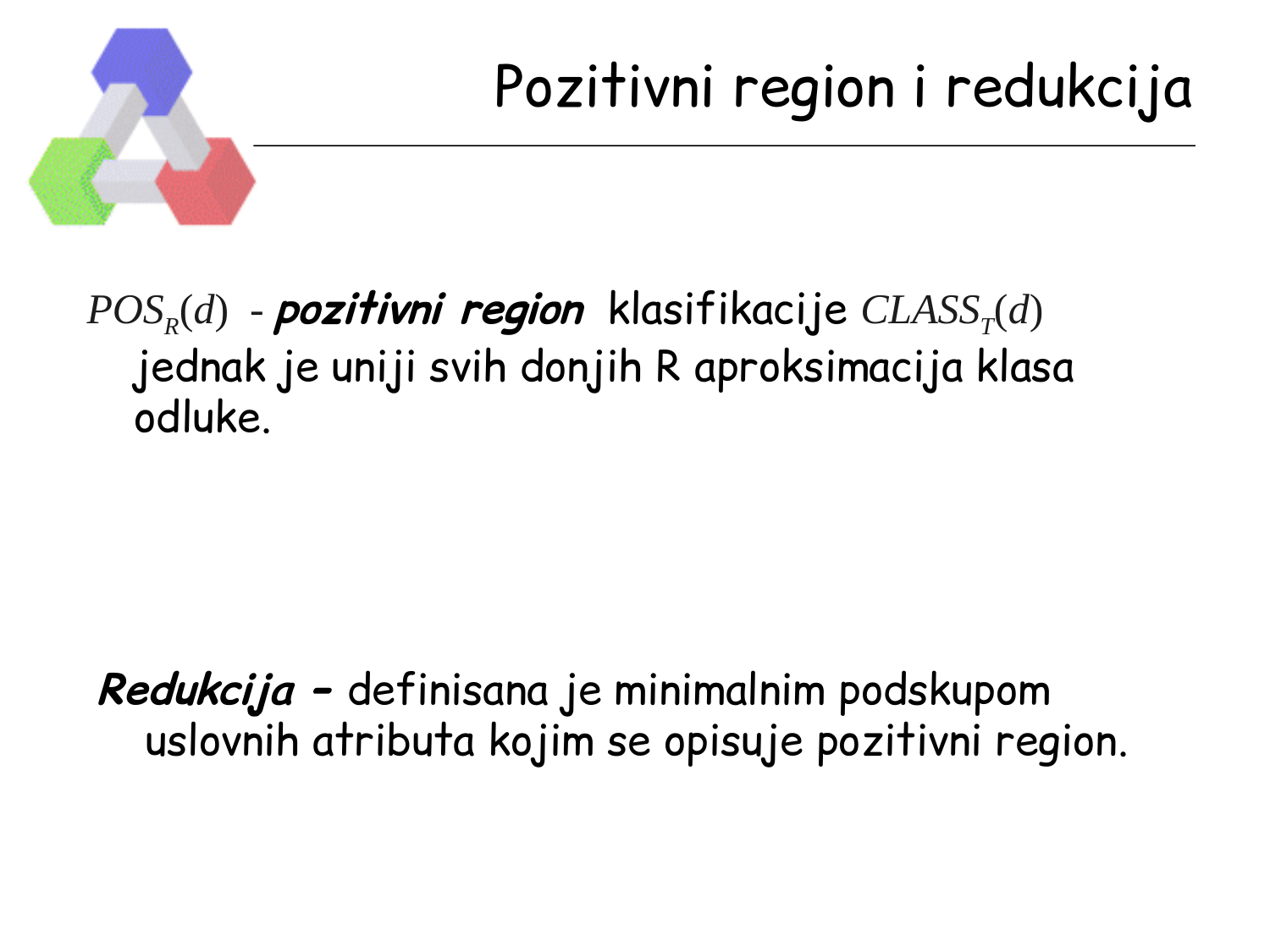

# Pozitivni region i redukcija

POSR(d)  - pozitivni region  klasifikacije CLASST(d) jednak je uniji svih donjih R aproksimacija klasa odluke.

Redukcija – definisana je minimalnim podskupom uslovnih atributa kojim se opisuje pozitivni region.